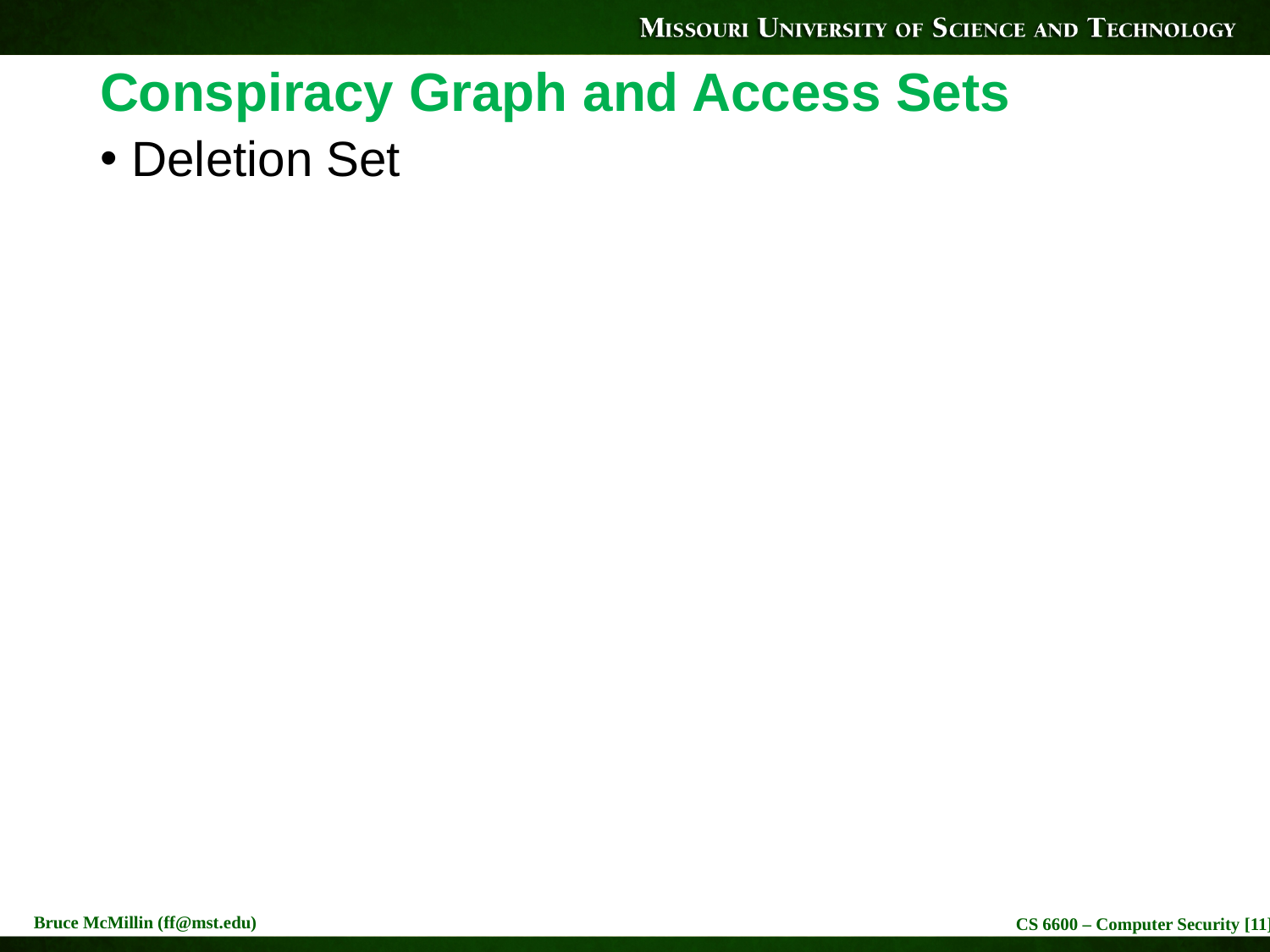

# Conspiracy Graph and Access Sets
Deletion Set